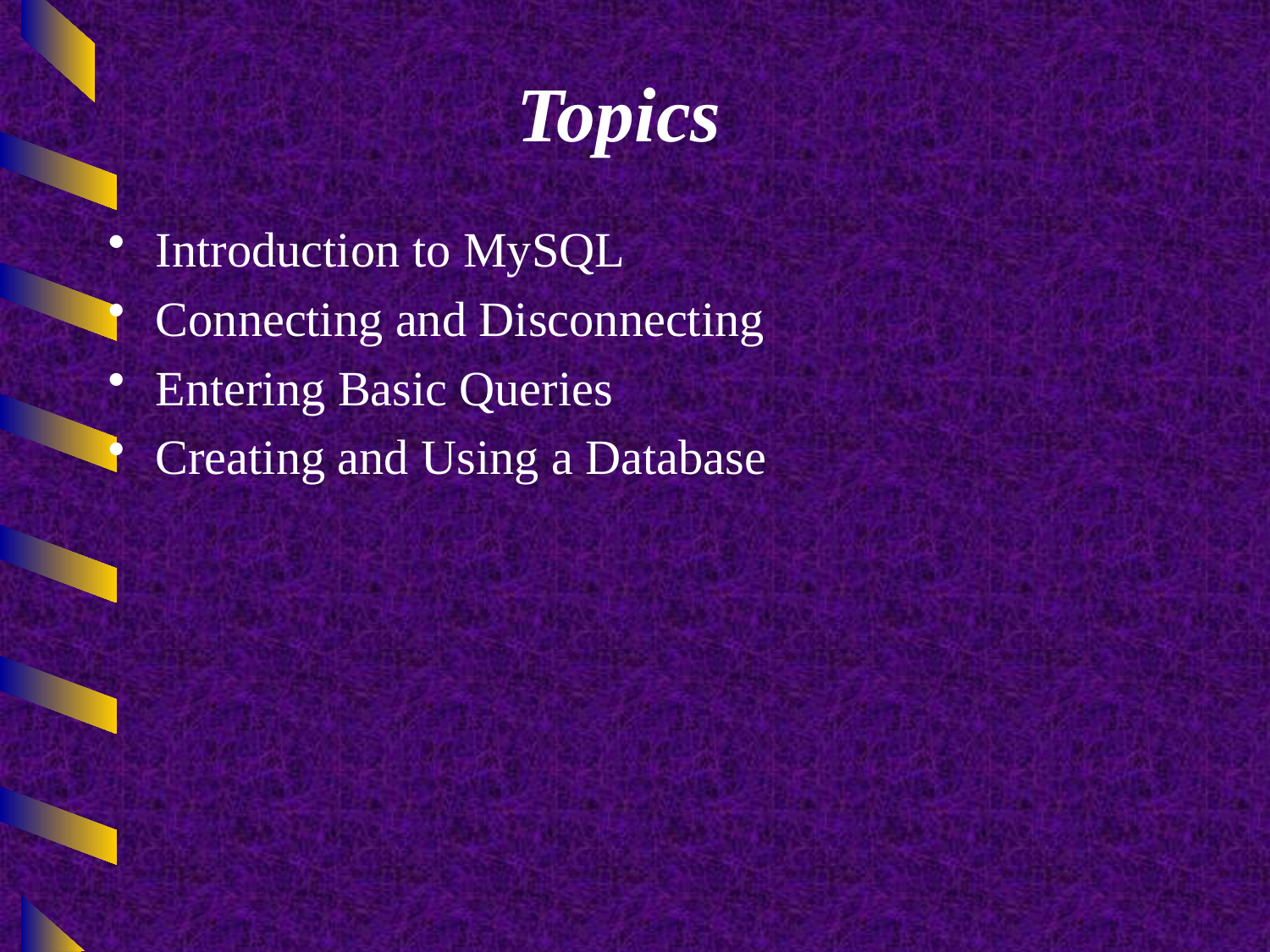

# Topics
Introduction to MySQL
Connecting and Disconnecting
Entering Basic Queries
Creating and Using a Database